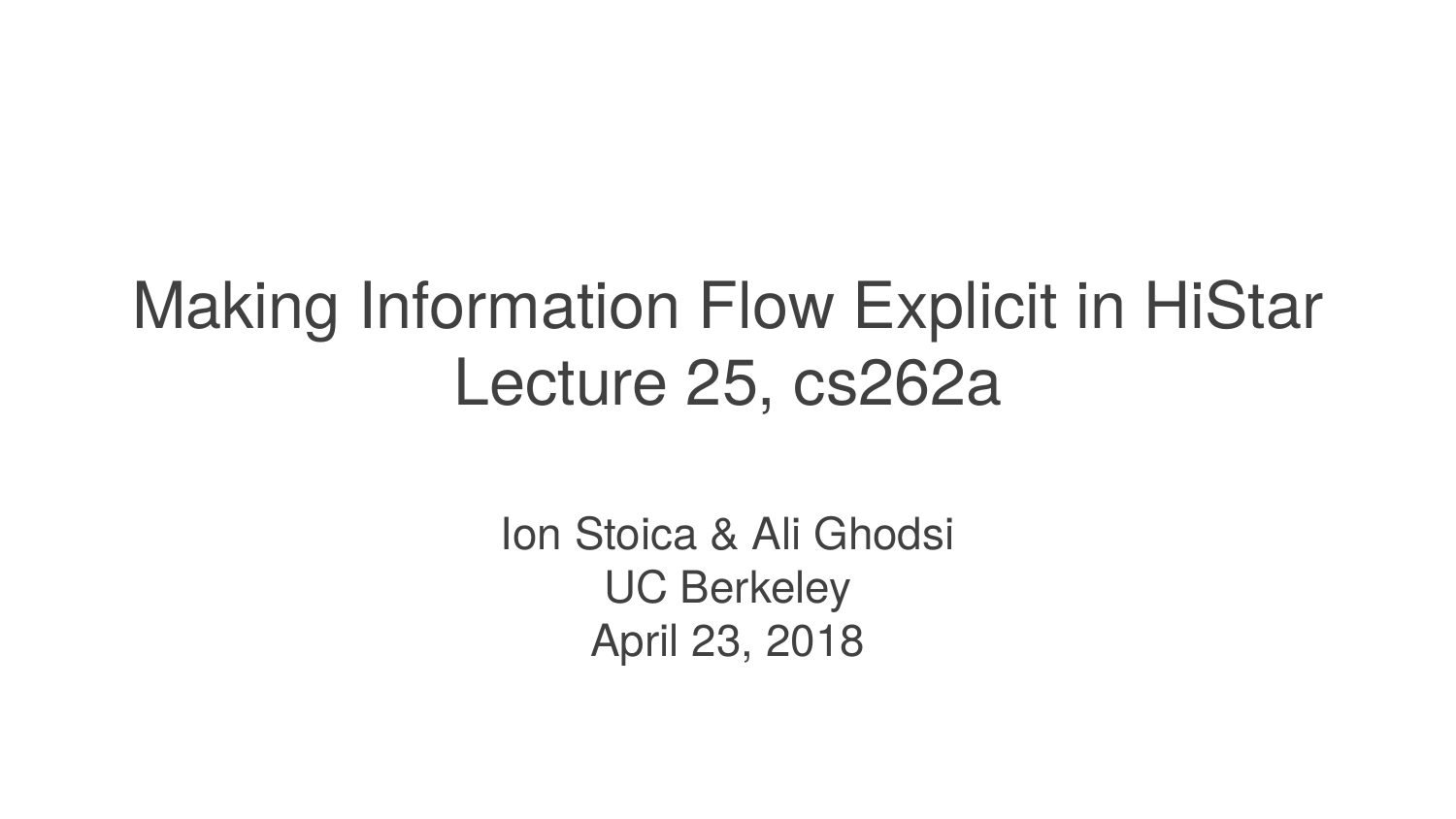

# Making Information Flow Explicit in HiStar Lecture 25, cs262a
Ion Stoica & Ali Ghodsi
UC Berkeley
April 23, 2018